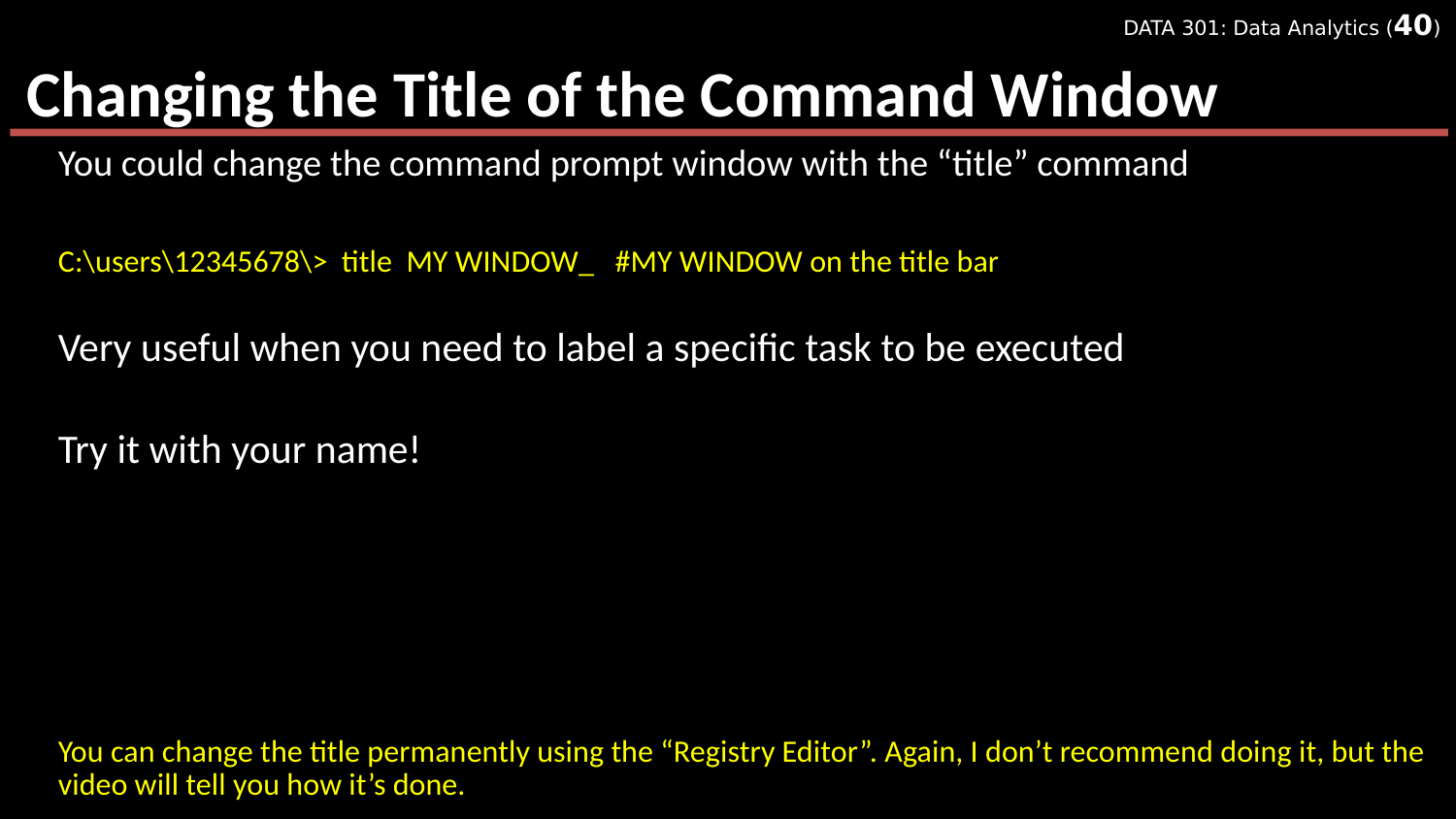

# Changing the Title of the Command Window
You could change the command prompt window with the “title” command

C:\users\12345678\>  title  MY WINDOW_   #MY WINDOW on the title bar

Very useful when you need to label a specific task to be executed

Try it with your name!

You can change the title permanently using the “Registry Editor”. Again, I don’t recommend doing it, but the video will tell you how it’s done.